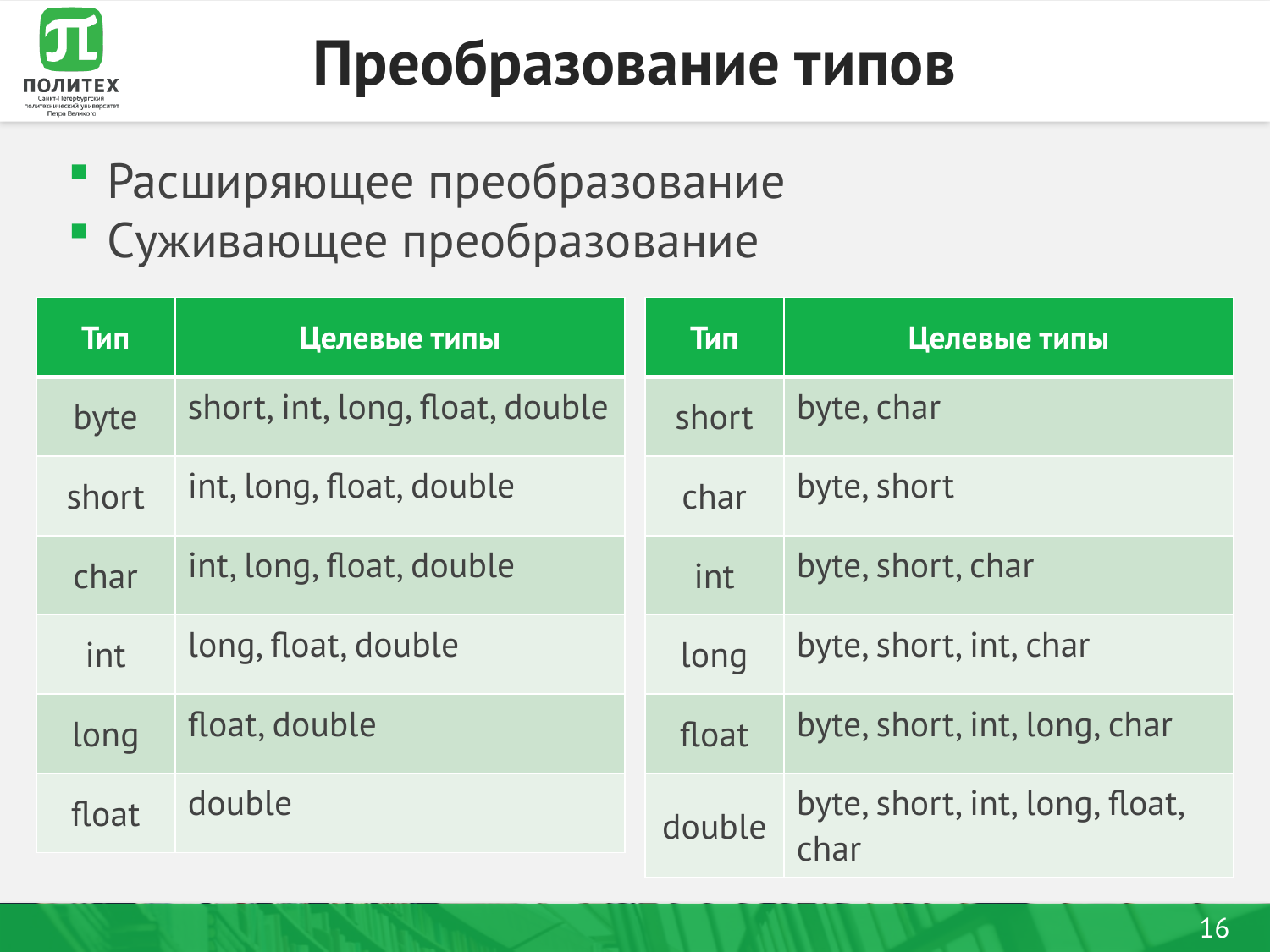

# Преобразование типов
Расширяющее преобразование
Суживающее преобразование

| Тип | Целевые типы |
| --- | --- |
| byte | short, int, long, float, double |
| short | int, long, float, double |
| char | int, long, float, double |
| int | long, float, double |
| long | float, double |
| float | double |
| Тип | Целевые типы |
| --- | --- |
| short | byte, char |
| char | byte, short |
| int | byte, short, char |
| long | byte, short, int, char |
| float | byte, short, int, long, char |
| double | byte, short, int, long, float, char |